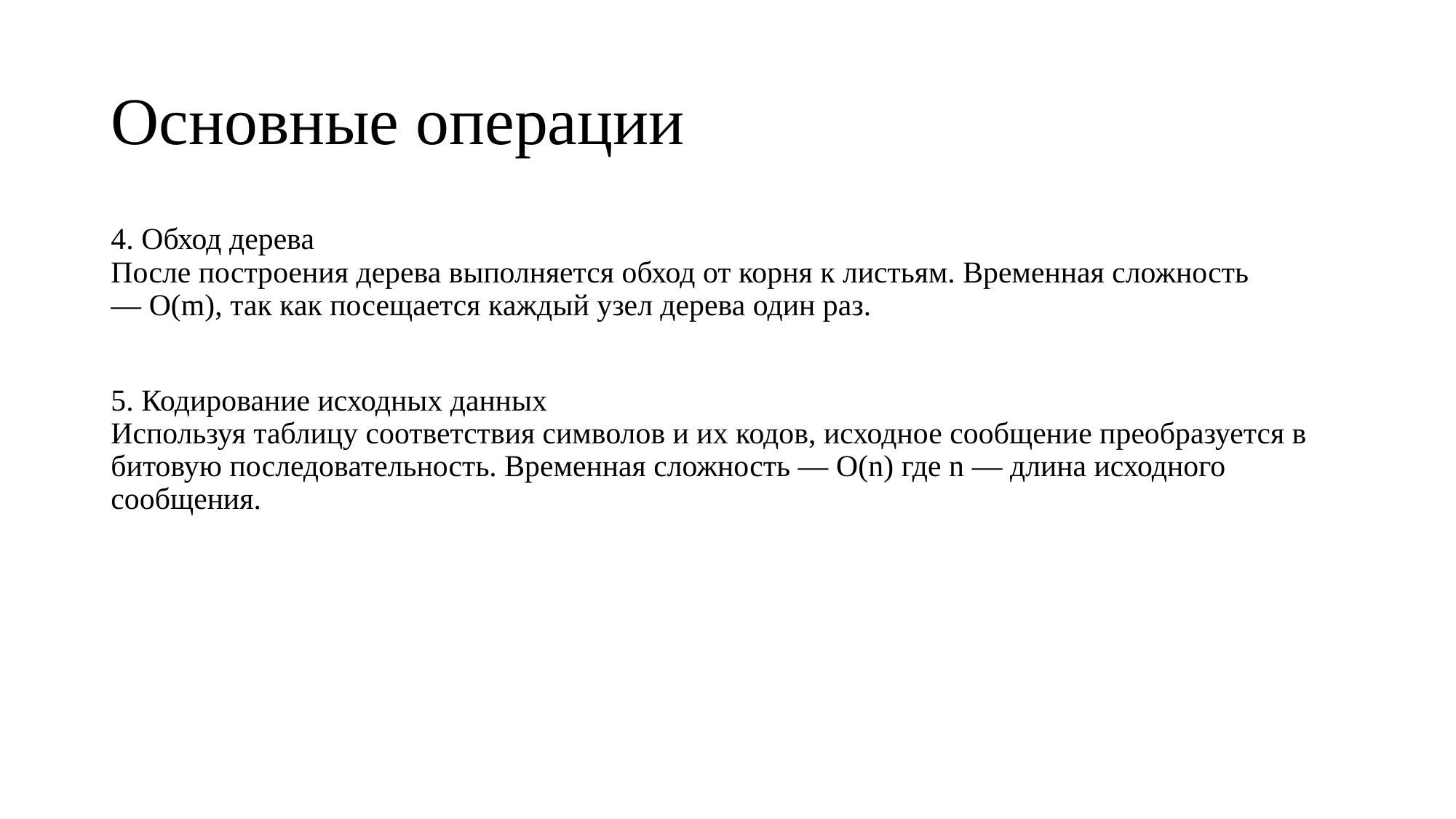

# Основные операции
4. Обход дерева
После построения дерева выполняется обход от корня к листьям. Временная сложность — O(m), так как посещается каждый узел дерева один раз.

5. Кодирование исходных данных
Используя таблицу соответствия символов и их кодов, исходное сообщение преобразуется в битовую последовательность. Временная сложность — O(n) где n — длина исходного сообщения.